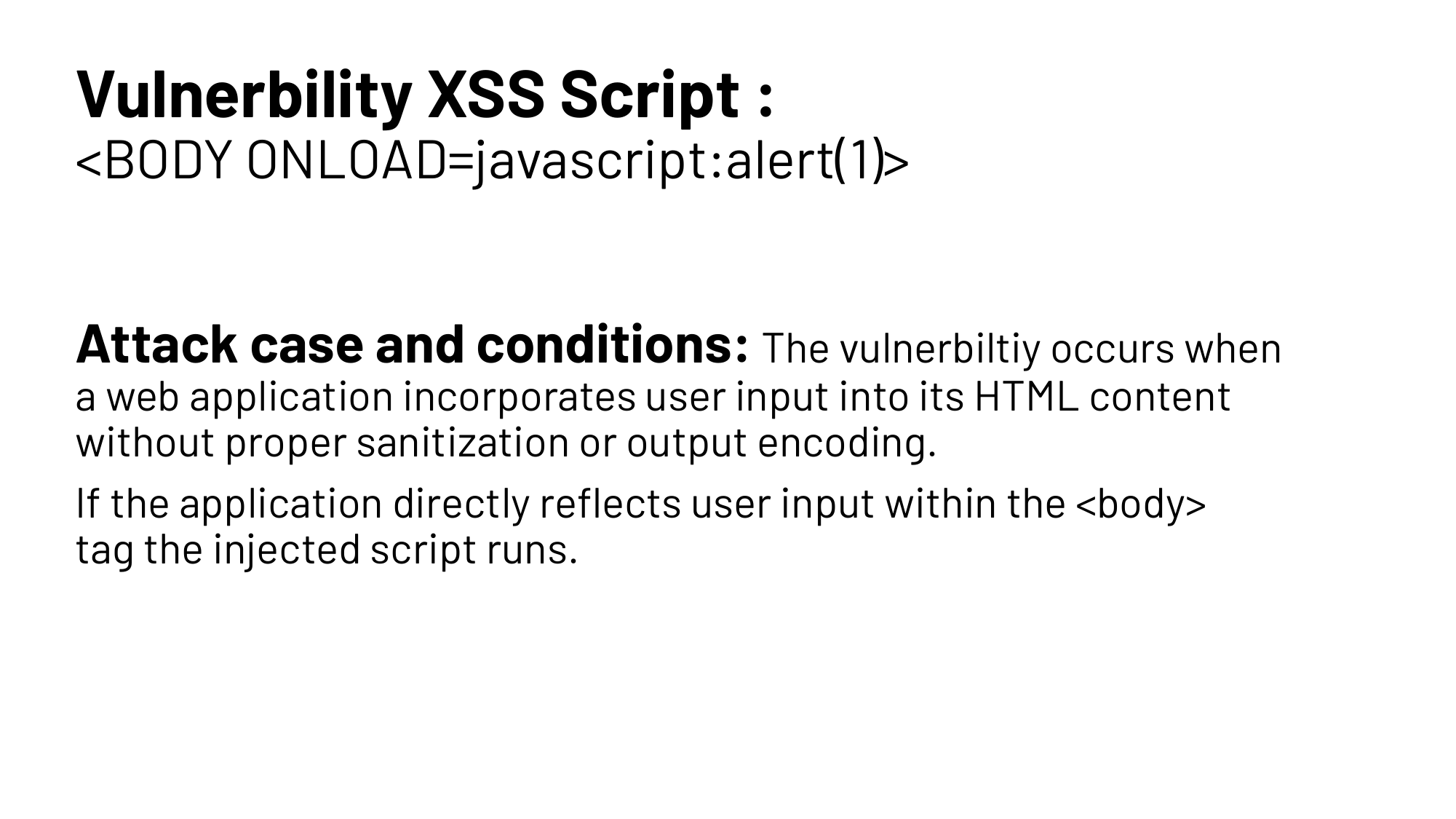

# Vulnerbility XSS Script :  <BODY ONLOAD=javascript:alert(1)>
Attack case and conditions: The vulnerbiltiy occurs when a web application incorporates user input into its HTML content without proper sanitization or output encoding.
If the application directly reflects user input within the <body> tag the injected script runs.